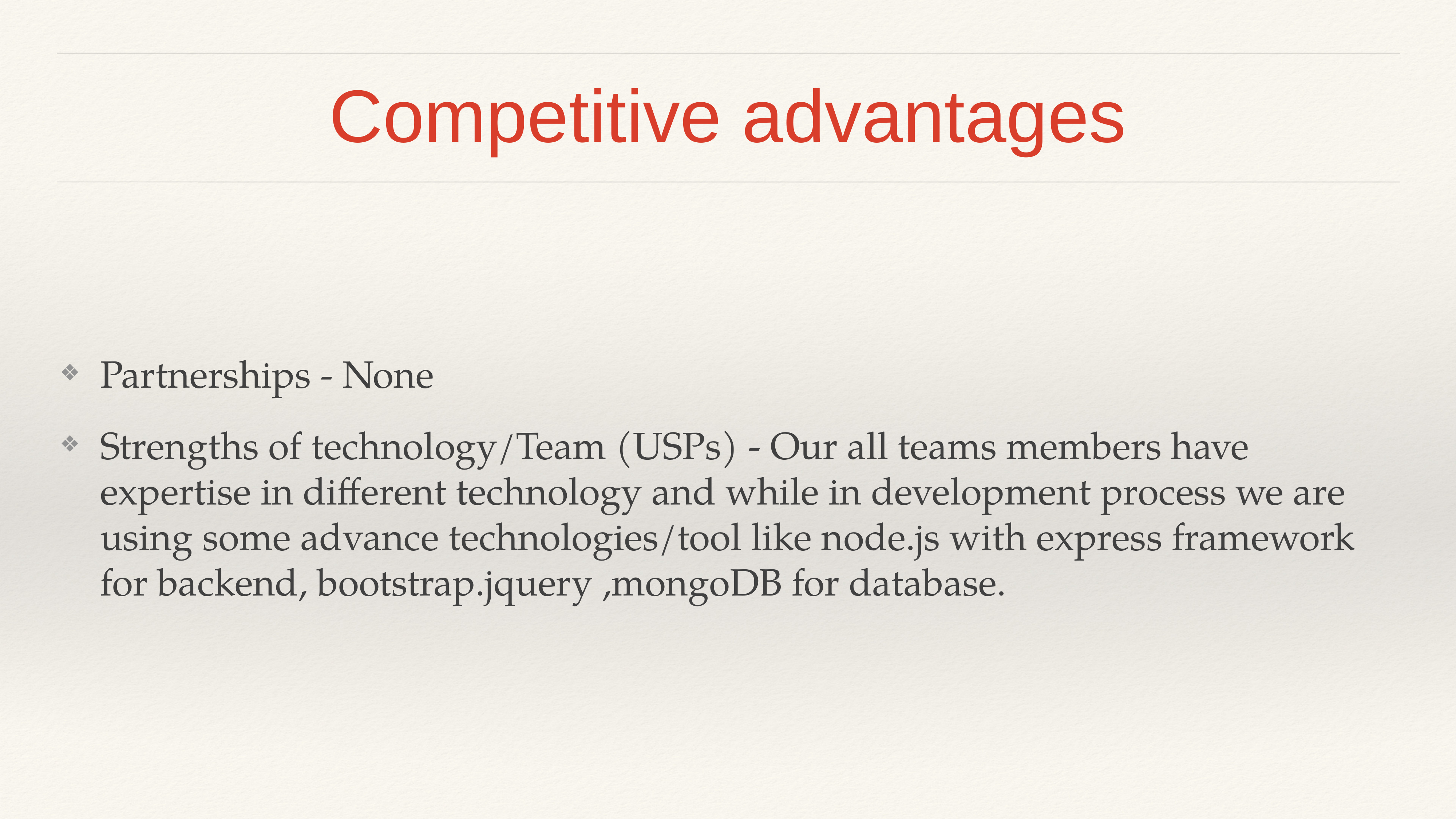

# Competitive advantages
Partnerships - None
Strengths of technology/Team (USPs) - Our all teams members have expertise in different technology and while in development process we are using some advance technologies/tool like node.js with express framework for backend, bootstrap.jquery ,mongoDB for database.